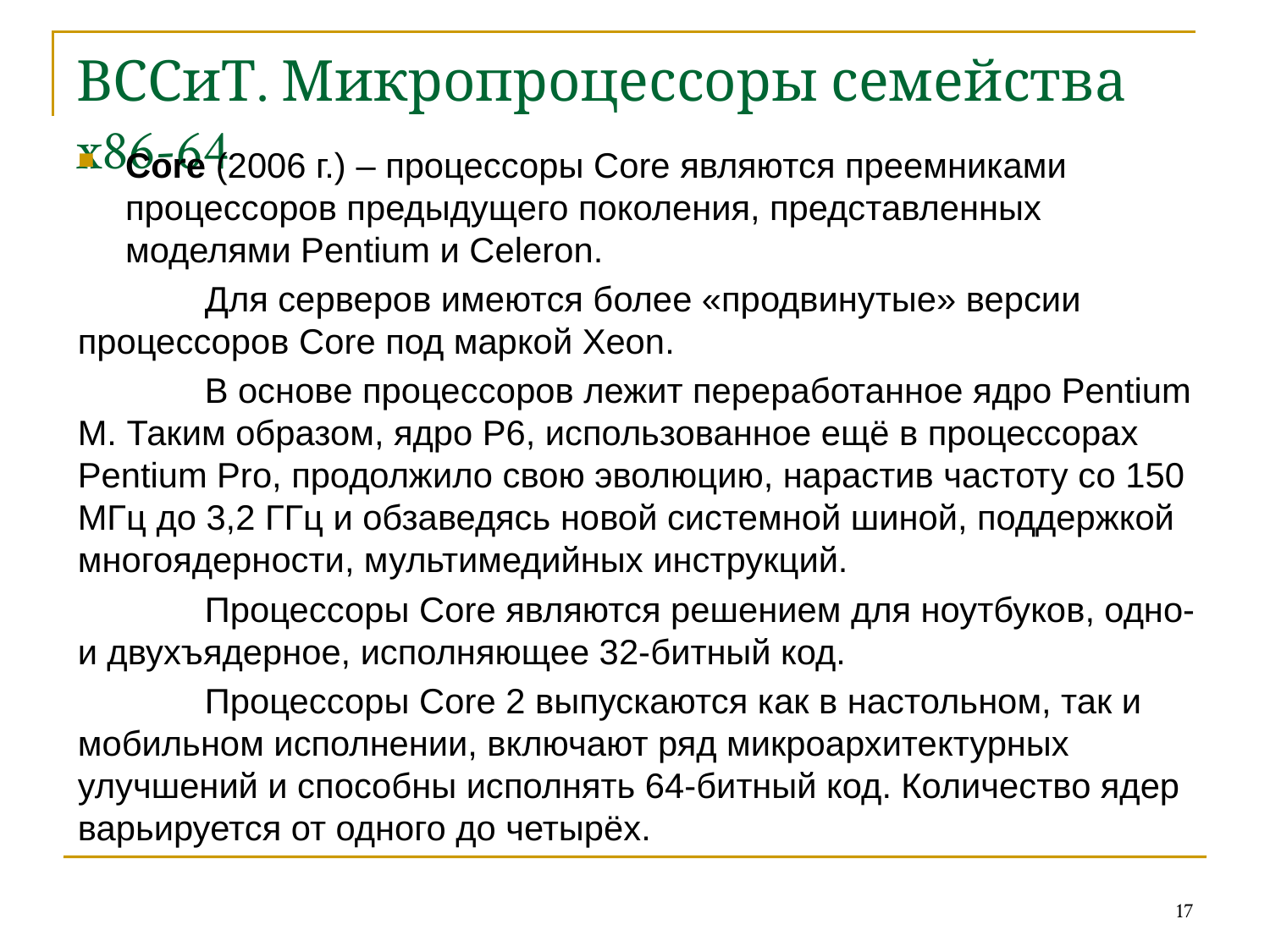

# ВССиТ. Микропроцессоры семейства x86-64
Core (2006 г.) – процессоры Core являются преемниками процессоров предыдущего поколения, представленных моделями Pentium и Celeron.
	Для серверов имеются более «продвинутые» версии процессоров Core под маркой Xeon.
	В основе процессоров лежит переработанное ядро Pentium M. Таким образом, ядро P6, использованное ещё в процессорах Pentium Pro, продолжило свою эволюцию, нарастив частоту со 150 МГц до 3,2 ГГц и обзаведясь новой системной шиной, поддержкой многоядерности, мультимедийных инструкций.
	Процессоры Core являются решением для ноутбуков, одно- и двухъядерное, исполняющее 32-битный код.
	Процессоры Core 2 выпускаются как в настольном, так и мобильном исполнении, включают ряд микроархитектурных улучшений и способны исполнять 64-битный код. Количество ядер варьируется от одного до четырёх.
17